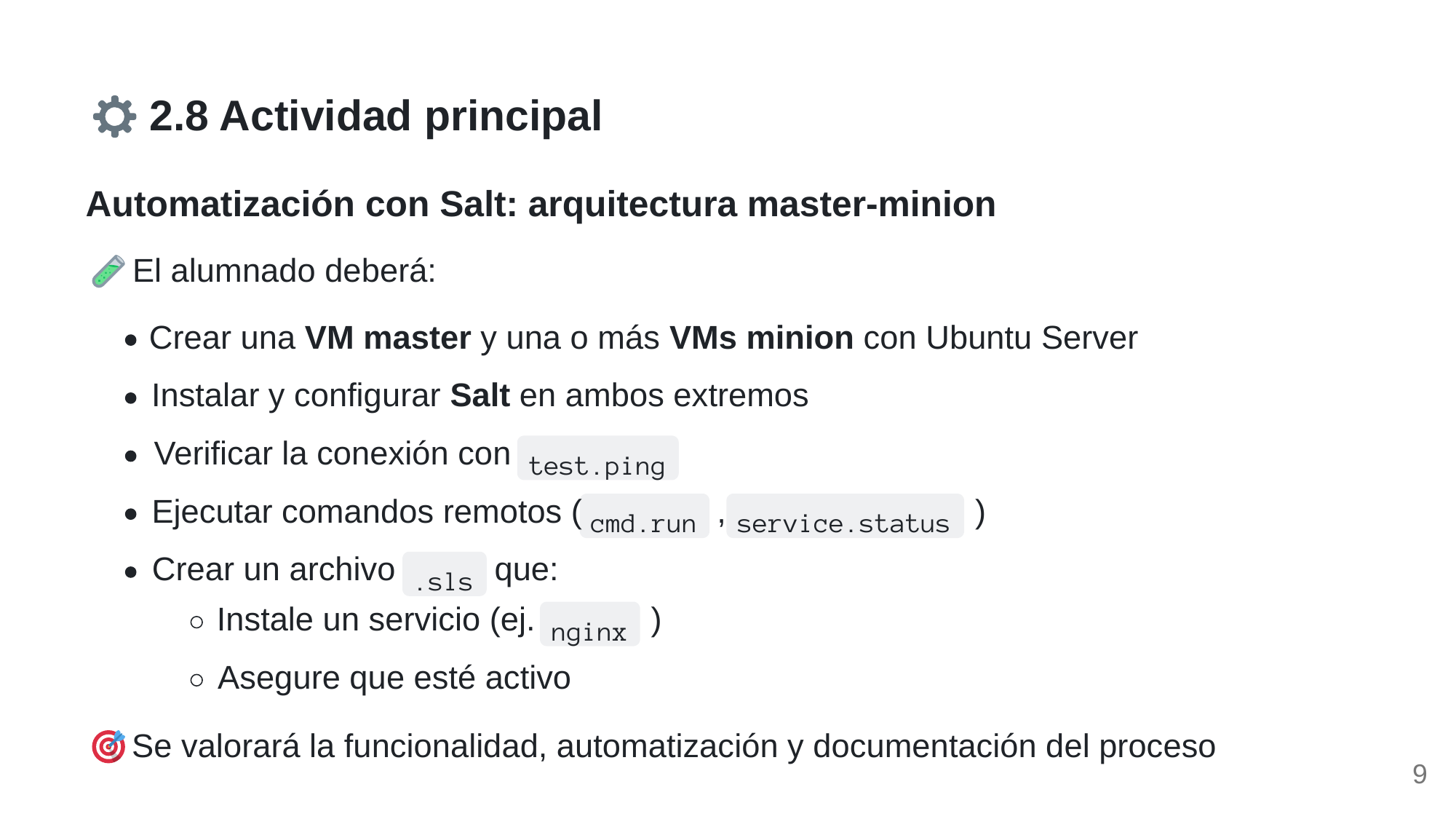

2.8 Actividad principal

Automatización con Salt: arquitectura master-minion
 El alumnado deberá:

Crear una VM master y una o más VMs minion con Ubuntu Server

Instalar y configurar Salt en ambos extremos

Verificar la conexión con

test.ping

Ejecutar comandos remotos (
,
)

cmd.run
service.status

Crear un archivo
 que:

.sls

Instale un servicio (ej.
)

nginx

Asegure que esté activo

 Se valorará la funcionalidad, automatización y documentación del proceso

9